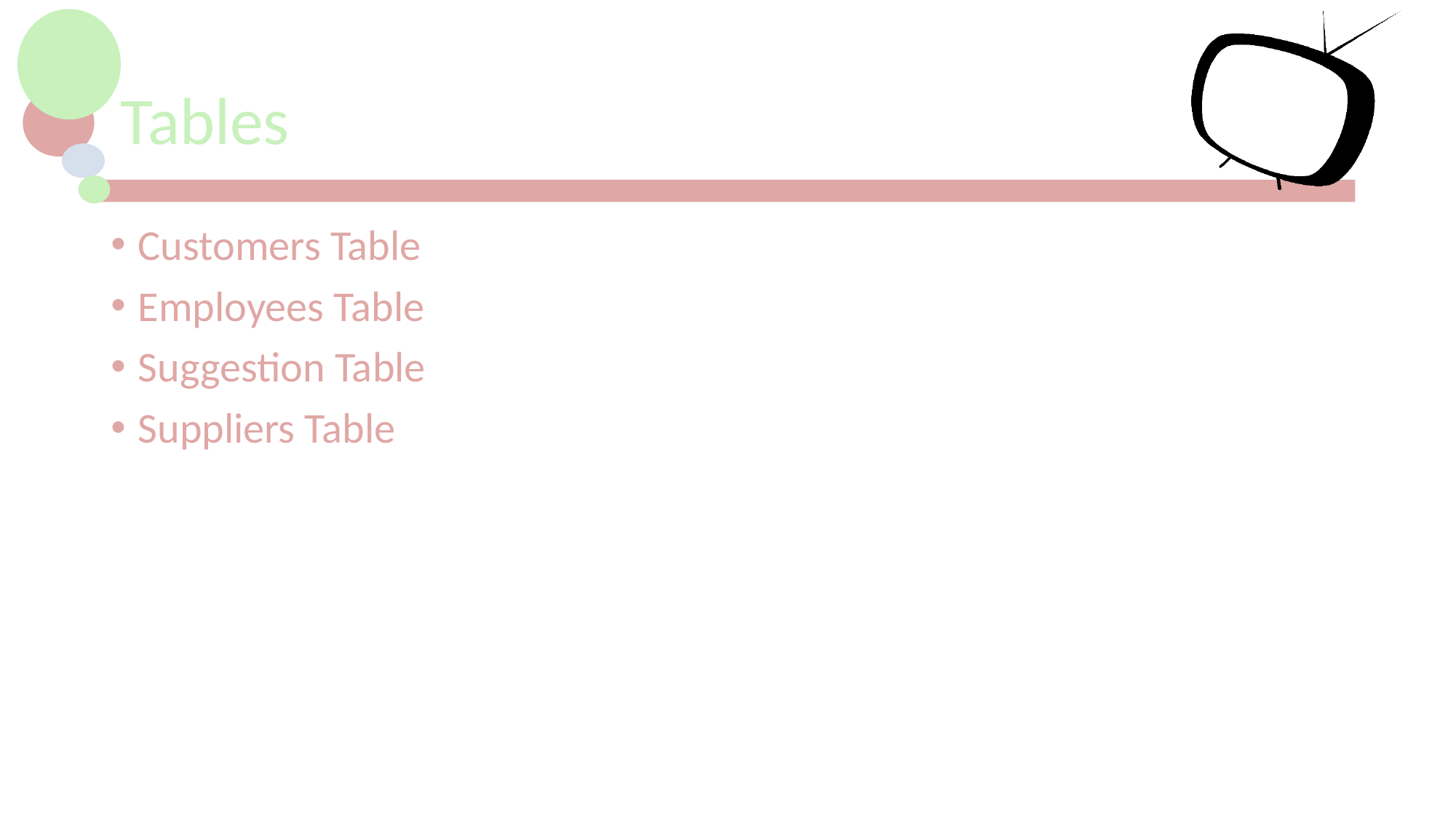

# Tables
Customers Table
Employees Table
Suggestion Table
Suppliers Table